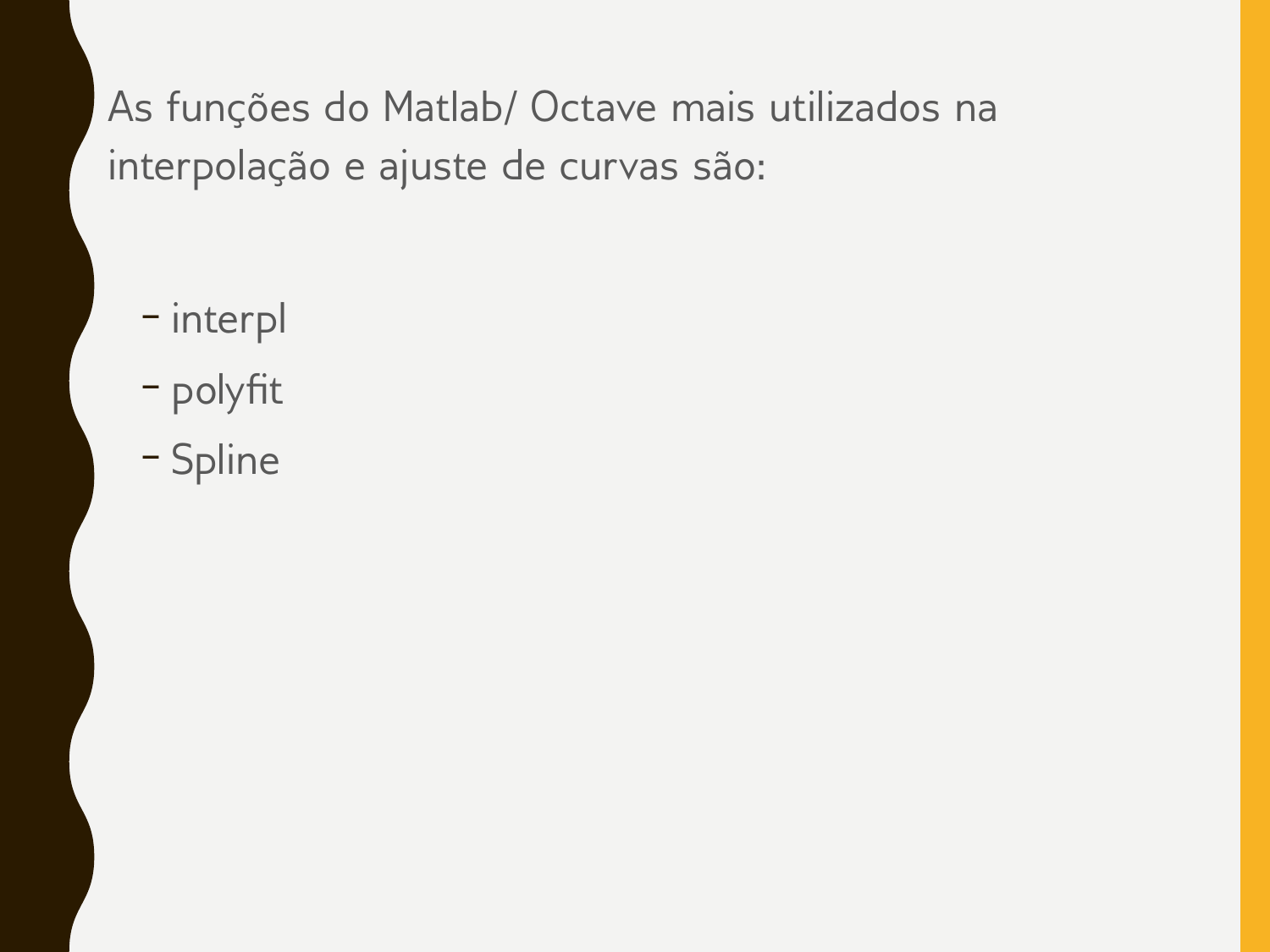

As funções do Matlab/ Octave mais utilizados na interpolação e ajuste de curvas são:

interpI
polyfit
Spline